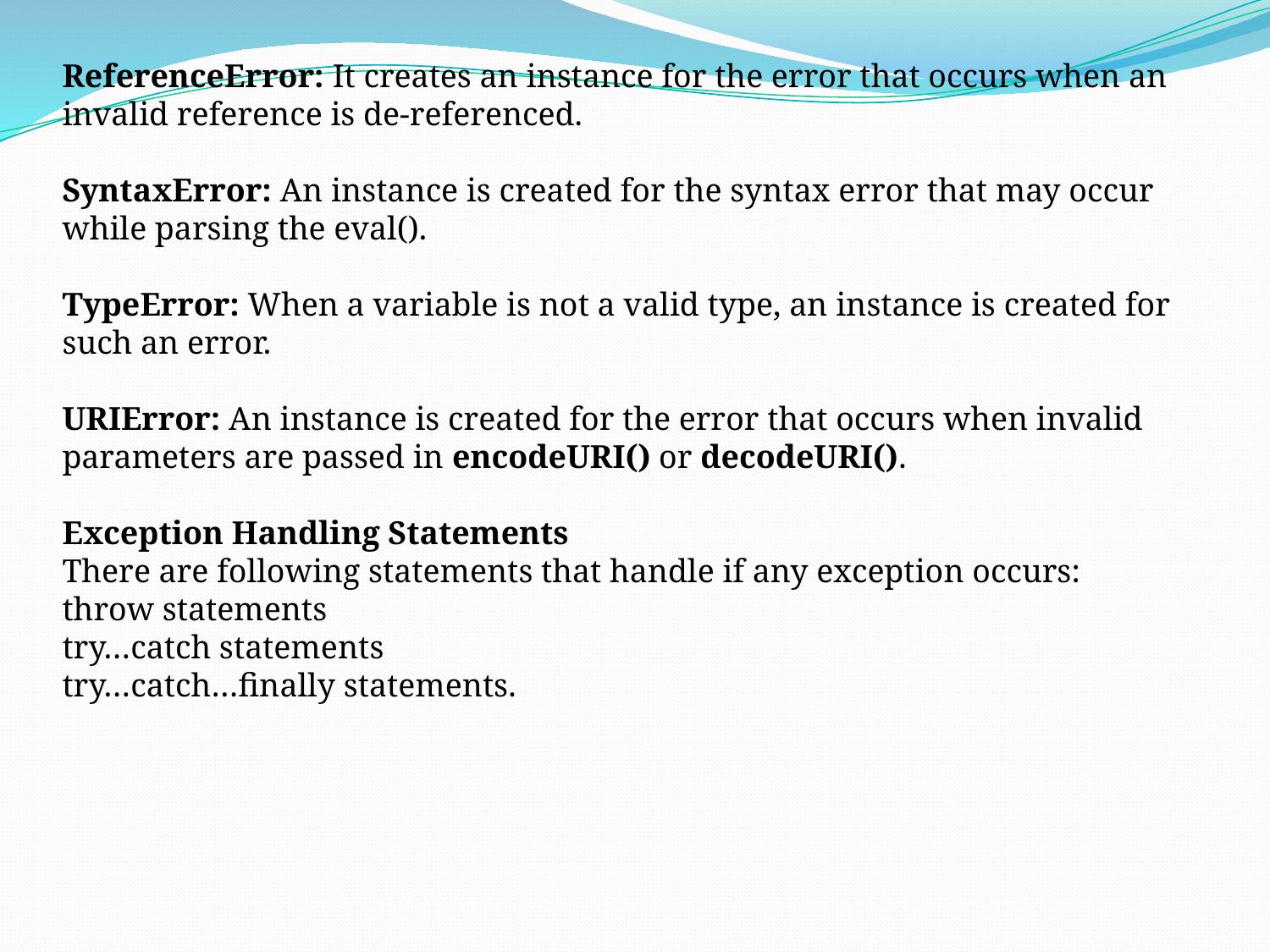

ReferenceError: It creates an instance for the error that occurs when an invalid reference is de-referenced.

SyntaxError: An instance is created for the syntax error that may occur while parsing the eval().

TypeError: When a variable is not a valid type, an instance is created for such an error.

URIError: An instance is created for the error that occurs when invalid parameters are passed in encodeURI() or decodeURI().

Exception Handling Statements
There are following statements that handle if any exception occurs:
throw statements
try…catch statements
try…catch…finally statements.